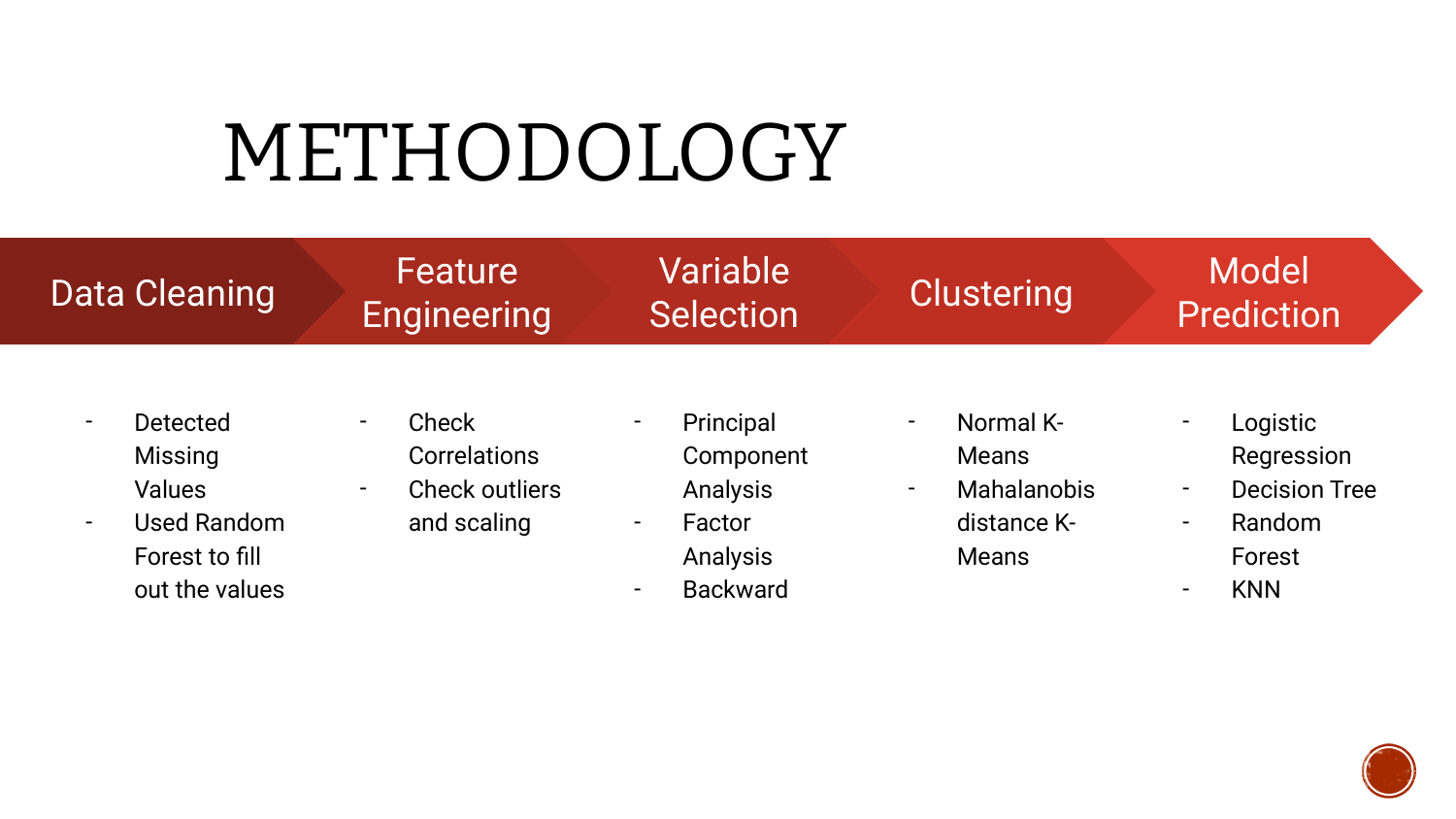

# METHODOLOGY
Feature Engineering
Check Correlations
Check outliers and scaling
Variable Selection
Principal Component Analysis
Factor Analysis
Backward
Clustering
Normal K-Means
Mahalanobis distance K-Means

Model Prediction
Logistic Regression
Decision Tree
Random Forest
KNN
Data Cleaning
Detected Missing Values
Used Random Forest to fill out the values